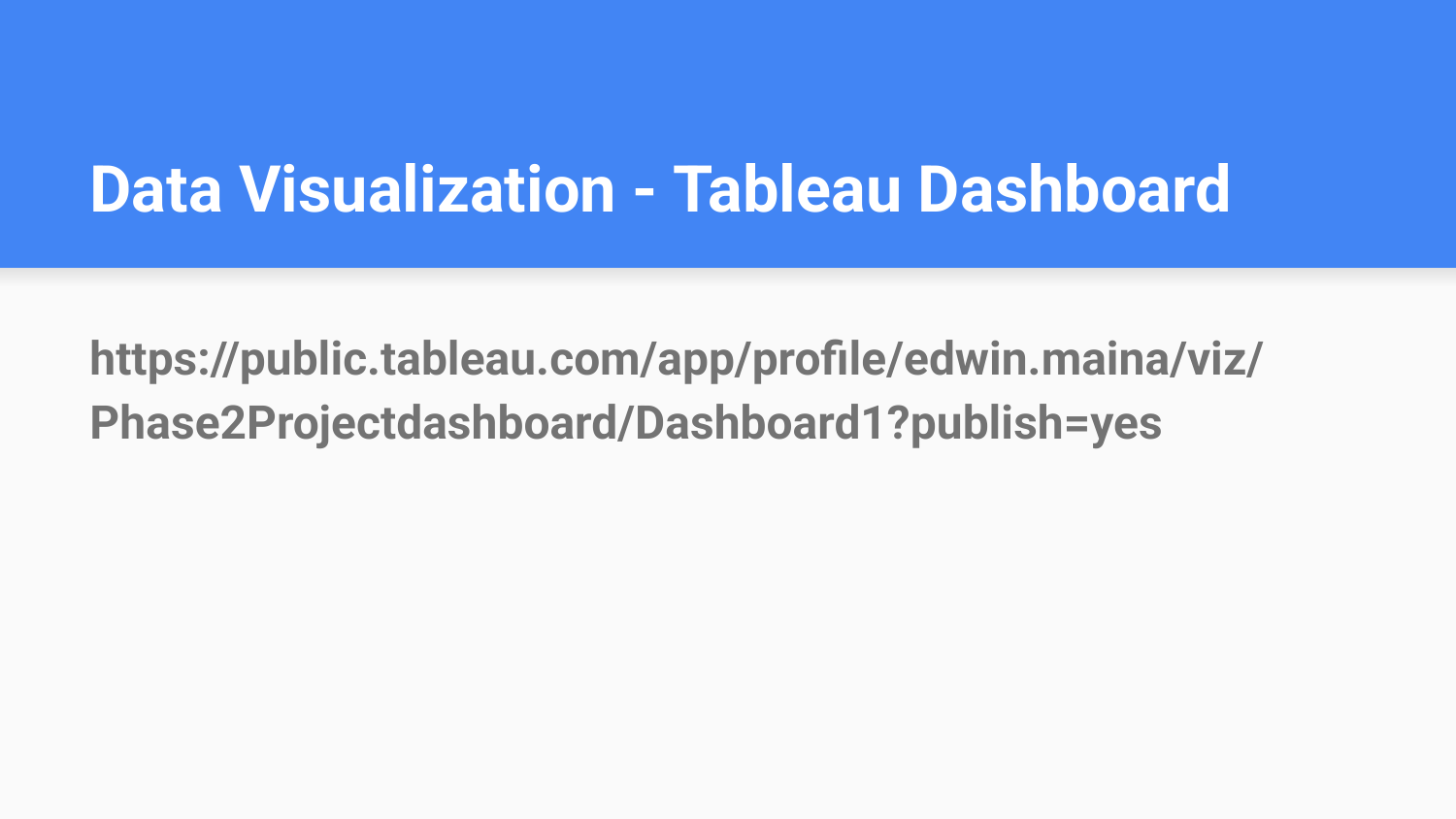

# Data Visualization - Tableau Dashboard
https://public.tableau.com/app/profile/edwin.maina/viz/Phase2Projectdashboard/Dashboard1?publish=yes